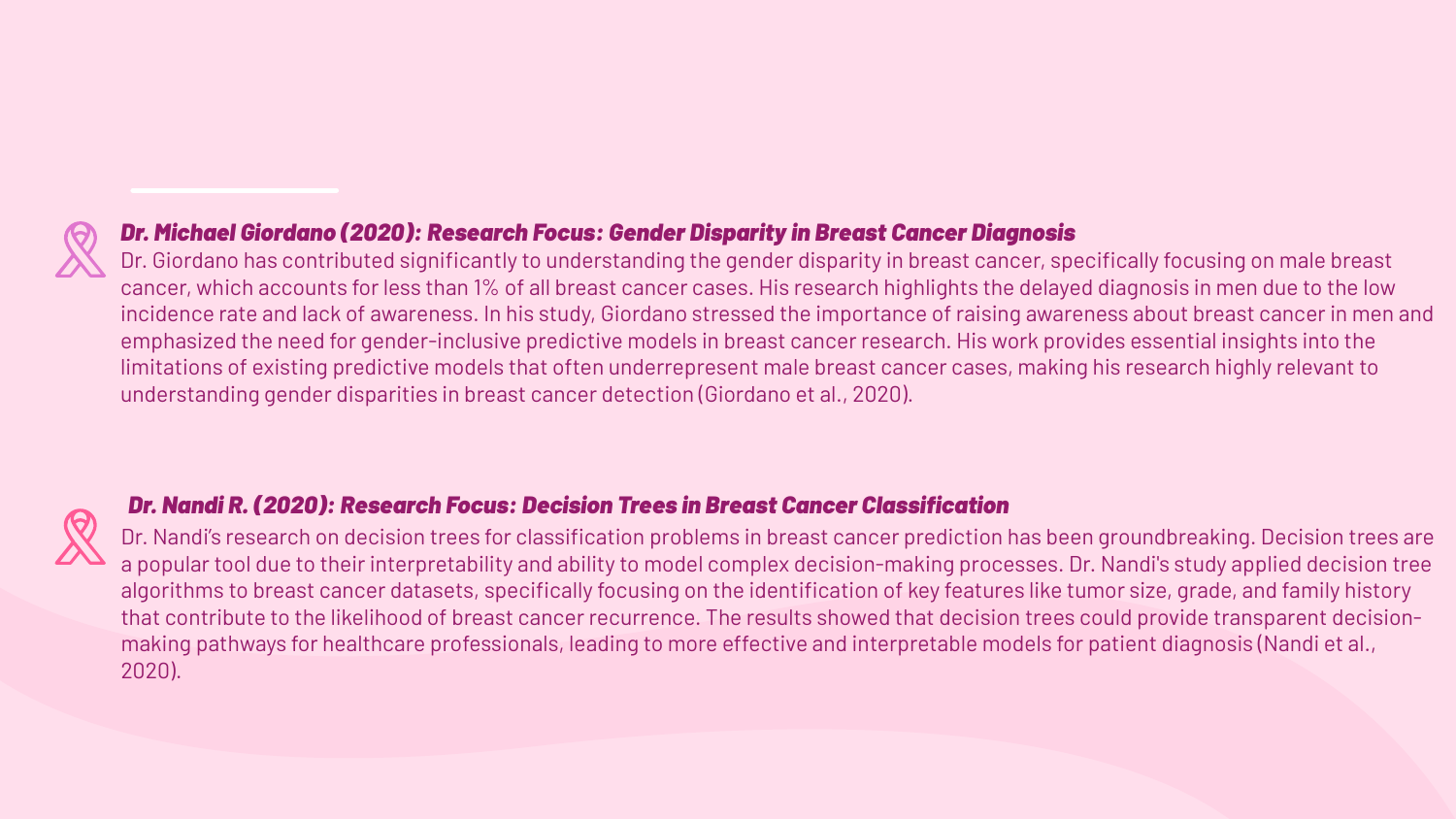

Dr. Giordano has contributed significantly to understanding the gender disparity in breast cancer, specifically focusing on male breast cancer, which accounts for less than 1% of all breast cancer cases. His research highlights the delayed diagnosis in men due to the low incidence rate and lack of awareness. In his study, Giordano stressed the importance of raising awareness about breast cancer in men and emphasized the need for gender-inclusive predictive models in breast cancer research. His work provides essential insights into the limitations of existing predictive models that often underrepresent male breast cancer cases, making his research highly relevant to understanding gender disparities in breast cancer detection (Giordano et al., 2020).

# Dr. Michael Giordano (2020): Research Focus: Gender Disparity in Breast Cancer Diagnosis

Dr. Nandi R. (2020): Research Focus: Decision Trees in Breast Cancer Classification
Dr. Nandi’s research on decision trees for classification problems in breast cancer prediction has been groundbreaking. Decision trees are a popular tool due to their interpretability and ability to model complex decision-making processes. Dr. Nandi's study applied decision tree algorithms to breast cancer datasets, specifically focusing on the identification of key features like tumor size, grade, and family history that contribute to the likelihood of breast cancer recurrence. The results showed that decision trees could provide transparent decision-making pathways for healthcare professionals, leading to more effective and interpretable models for patient diagnosis (Nandi et al., 2020).